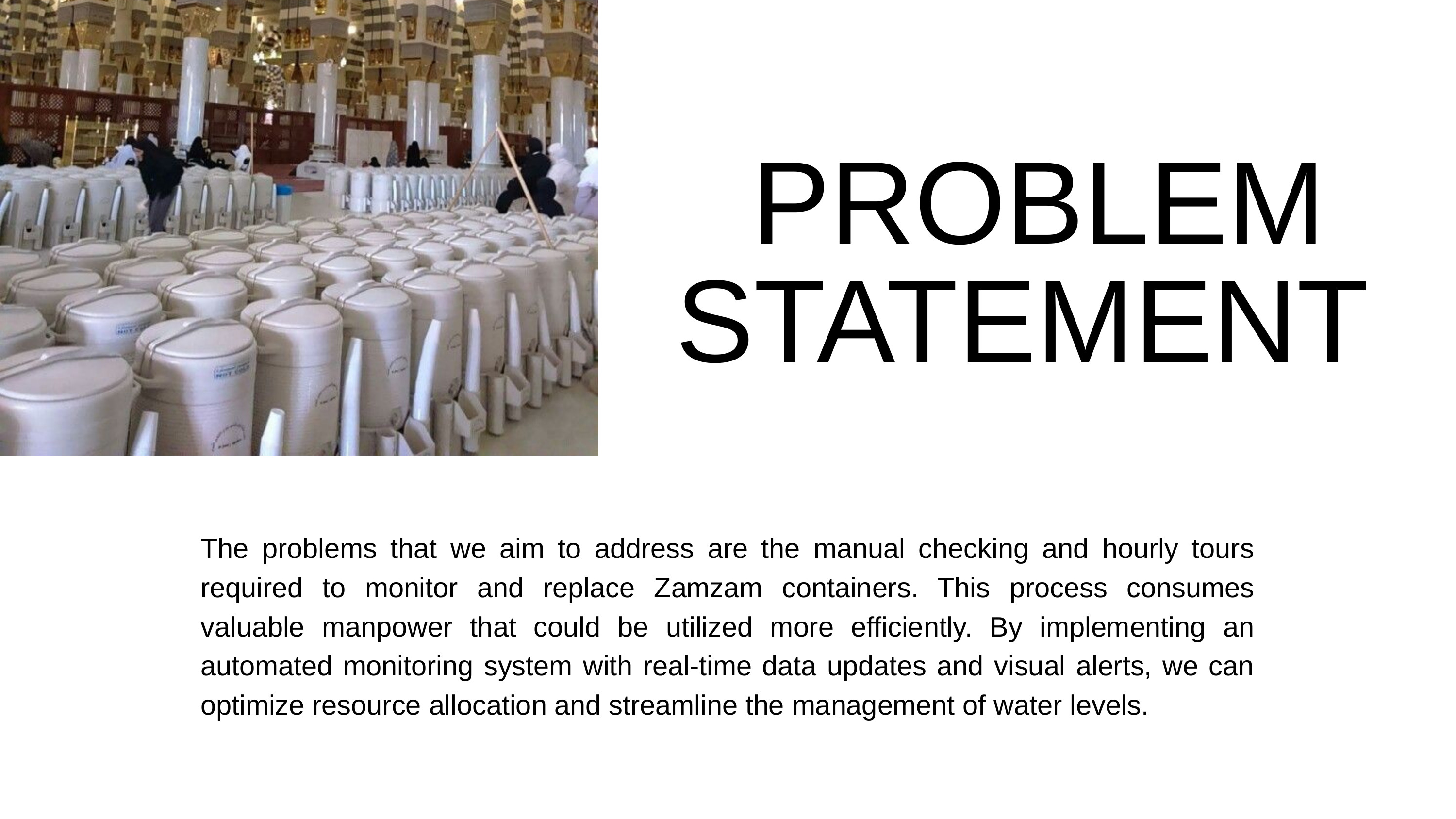

PROBLEM STATEMENT
The problems that we aim to address are the manual checking and hourly tours required to monitor and replace Zamzam containers. This process consumes valuable manpower that could be utilized more efficiently. By implementing an automated monitoring system with real-time data updates and visual alerts, we can optimize resource allocation and streamline the management of water levels.